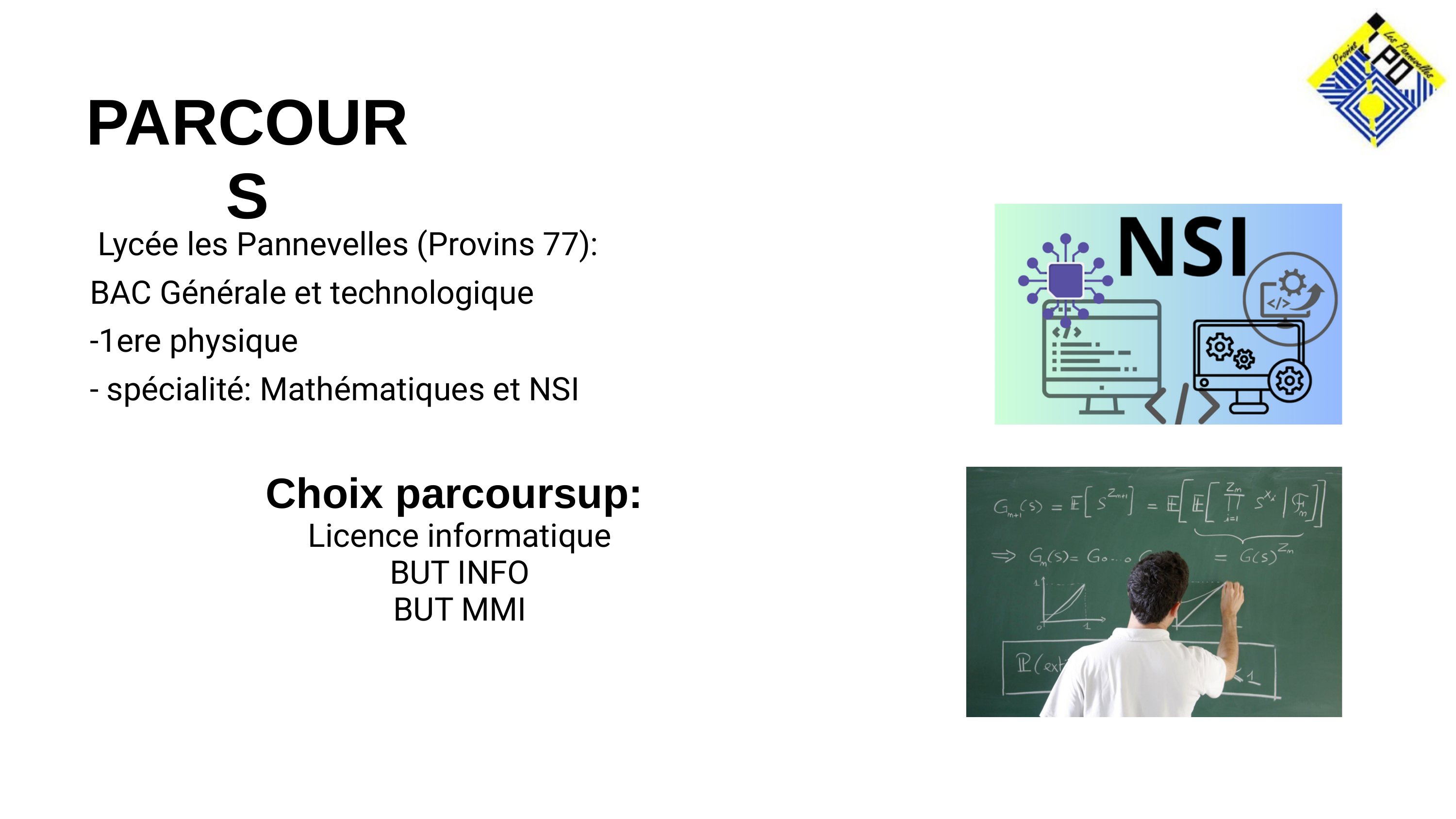

PARCOURS

 Lycée les Pannevelles (Provins 77):
BAC Générale et technologique
-1ere physique
- spécialité: Mathématiques et NSI

Choix parcoursup:
Licence informatique
BUT INFO
BUT MMI